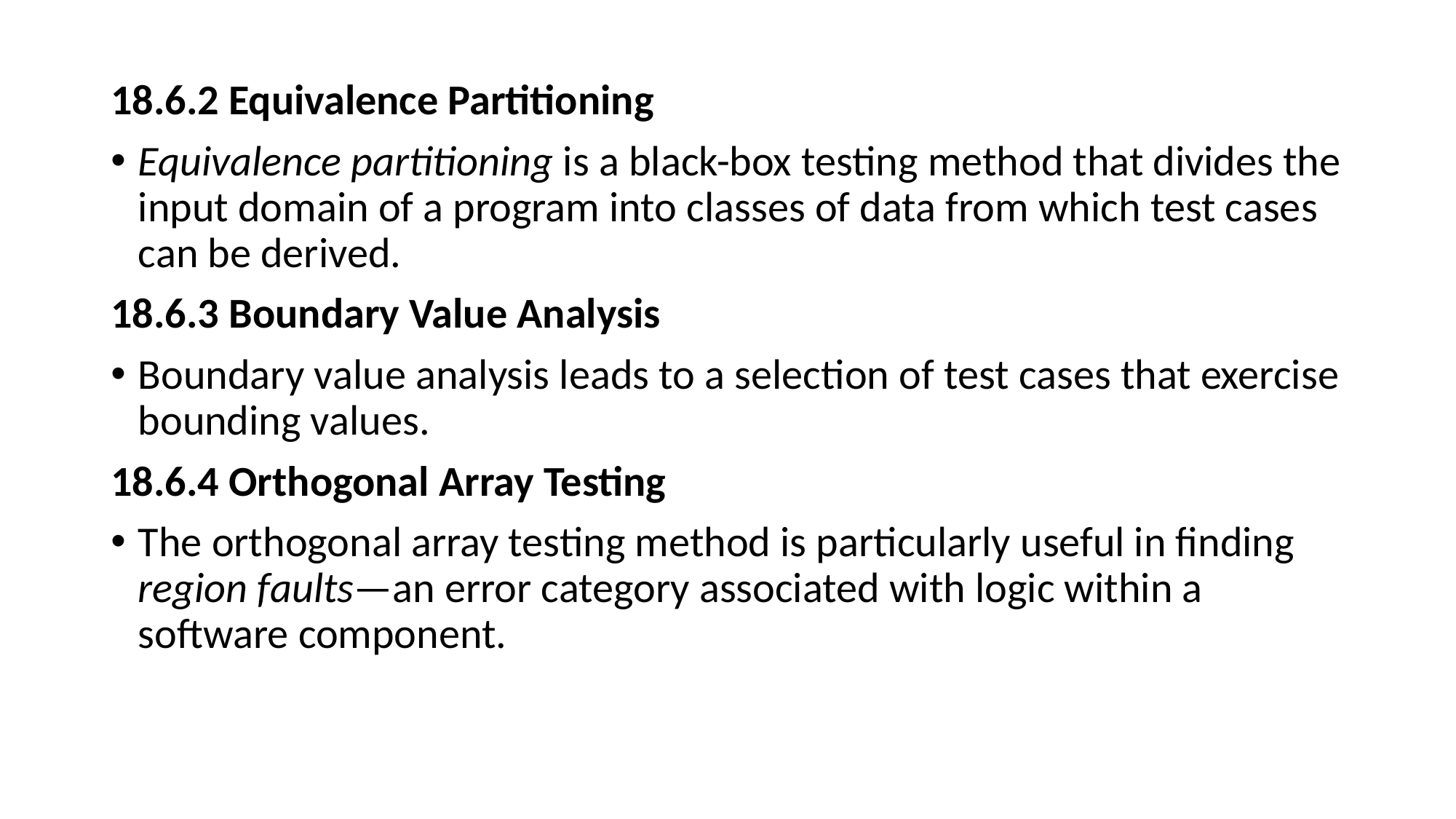

18.6.2 Equivalence Partitioning
Equivalence partitioning is a black-box testing method that divides the input domain of a program into classes of data from which test cases can be derived.
18.6.3 Boundary Value Analysis
Boundary value analysis leads to a selection of test cases that exercise bounding values.
18.6.4 Orthogonal Array Testing
The orthogonal array testing method is particularly useful in finding region faults—an error category associated with logic within a software component.